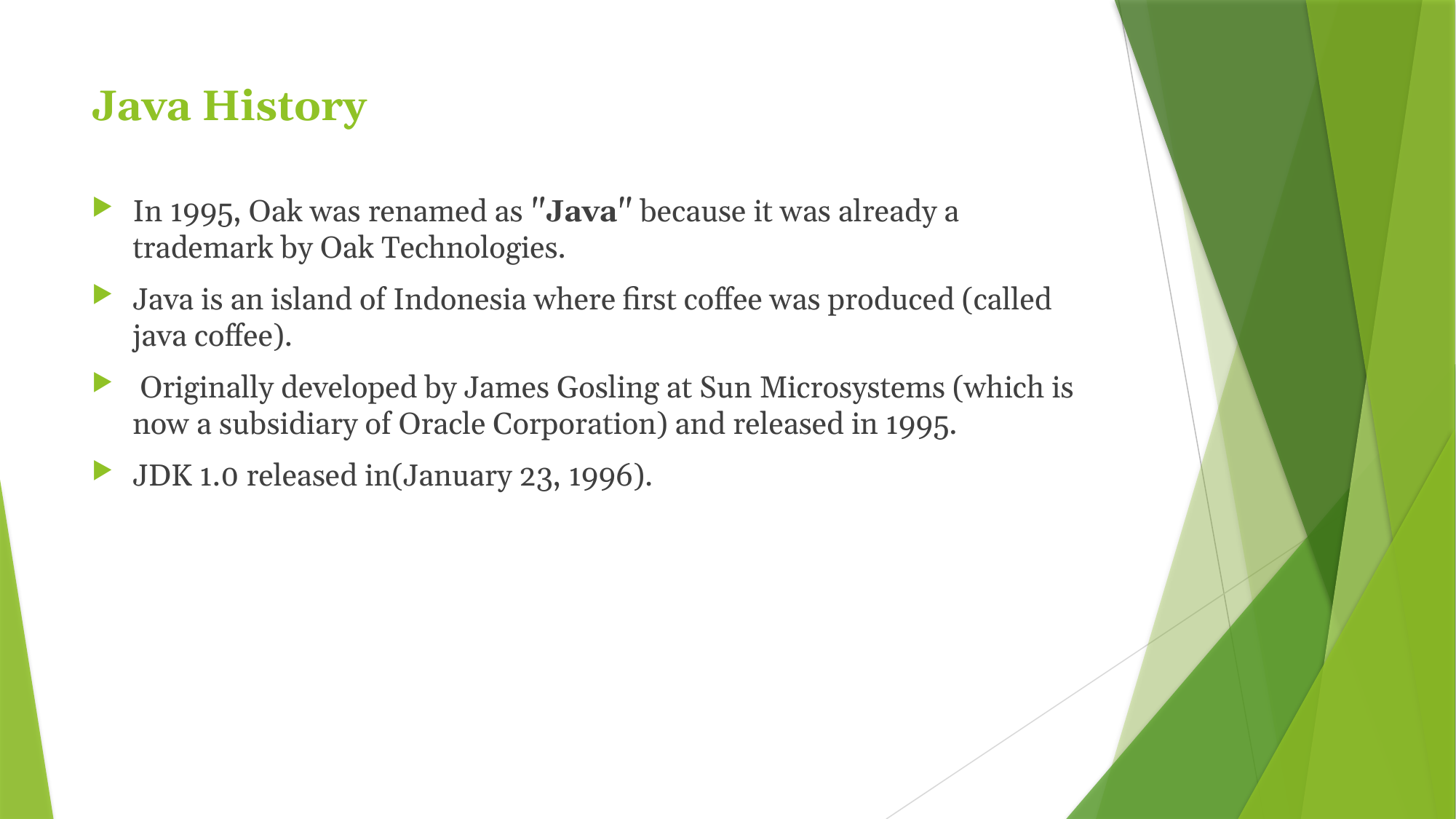

# Java History
In 1995, Oak was renamed as "Java" because it was already a trademark by Oak Technologies.
Java is an island of Indonesia where first coffee was produced (called java coffee).
 Originally developed by James Gosling at Sun Microsystems (which is now a subsidiary of Oracle Corporation) and released in 1995.
JDK 1.0 released in(January 23, 1996).